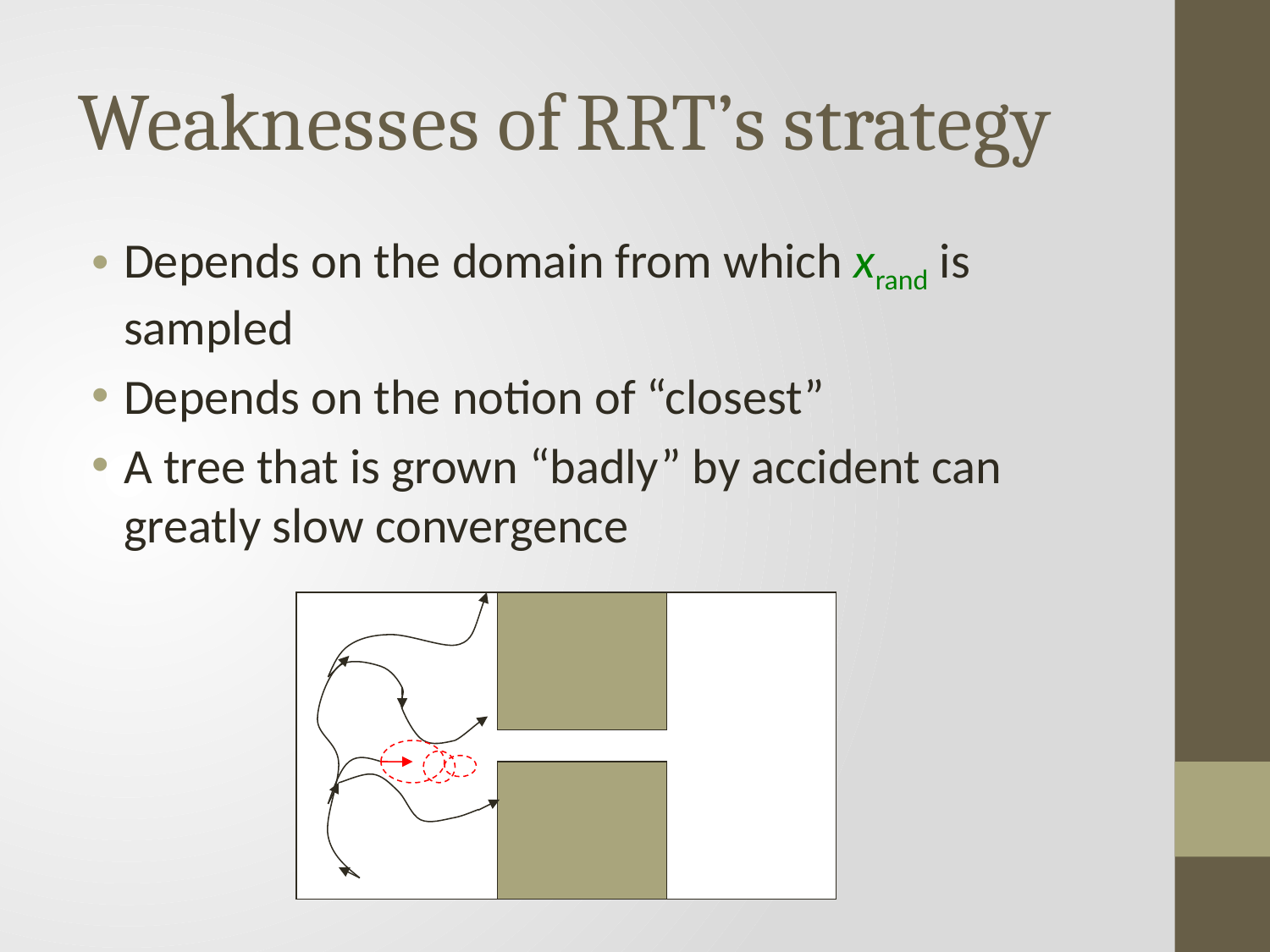

# Weaknesses of RRT’s strategy
Depends on the domain from which xrand is sampled
Depends on the notion of “closest”
A tree that is grown “badly” by accident can greatly slow convergence